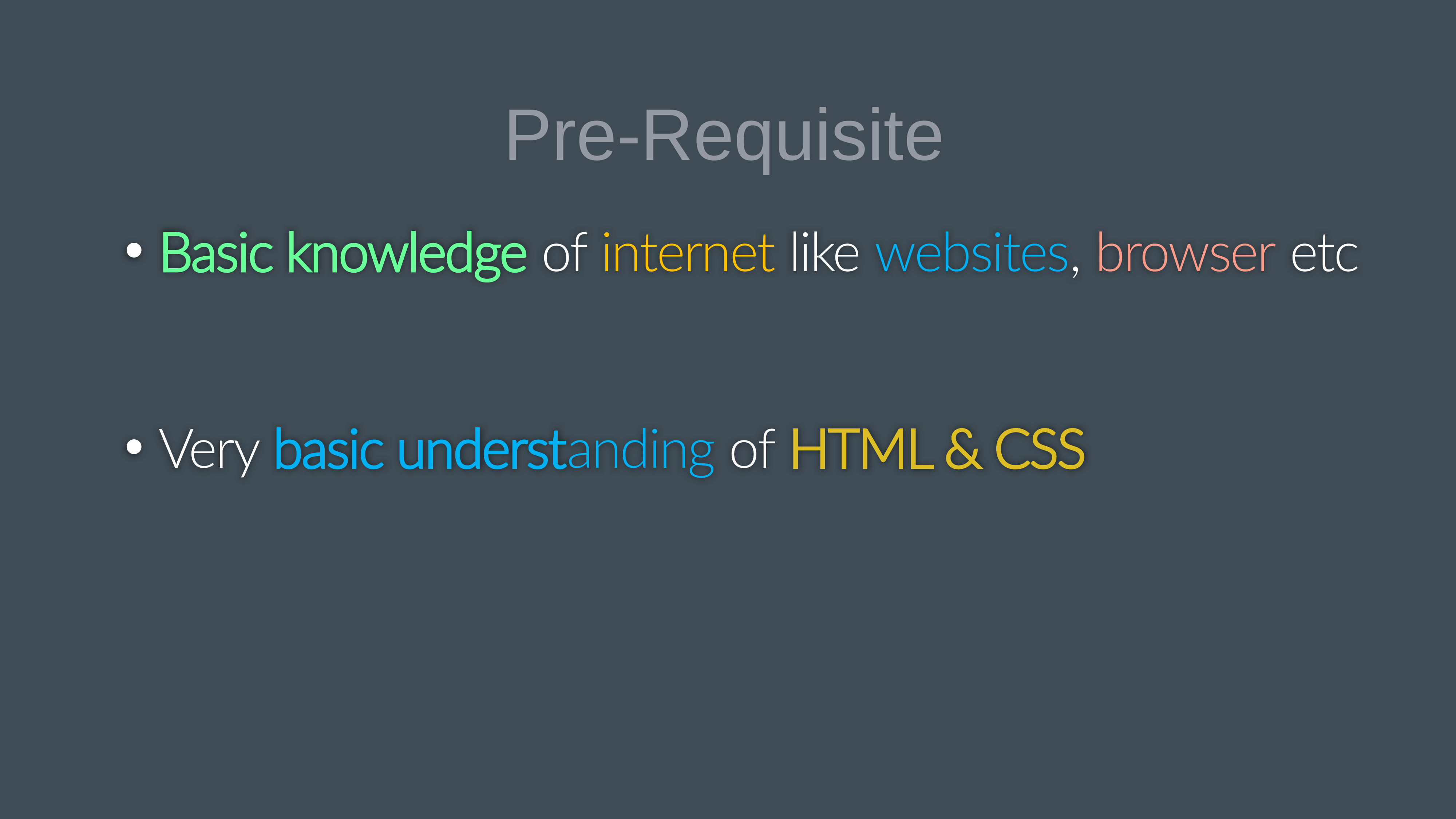

Pre-Requisite

 Basic knowledge of internet like websites, browser etc

 Very basic understanding of HTML & CSS